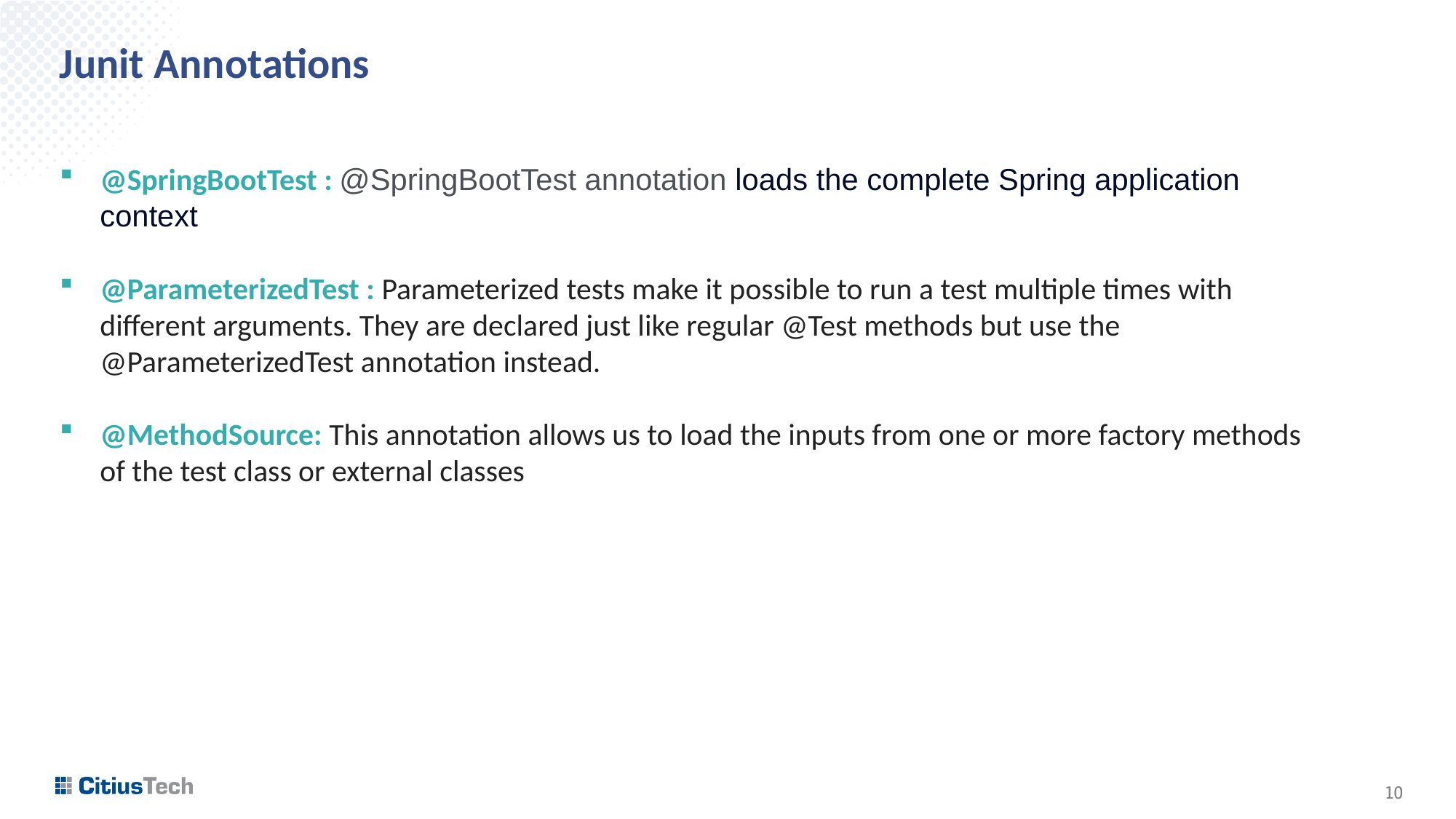

# Junit Annotations
@SpringBootTest : @SpringBootTest annotation loads the complete Spring application context
@ParameterizedTest : Parameterized tests make it possible to run a test multiple times with different arguments. They are declared just like regular @Test methods but use the @ParameterizedTest annotation instead.
@MethodSource: This annotation allows us to load the inputs from one or more factory methods of the test class or external classes